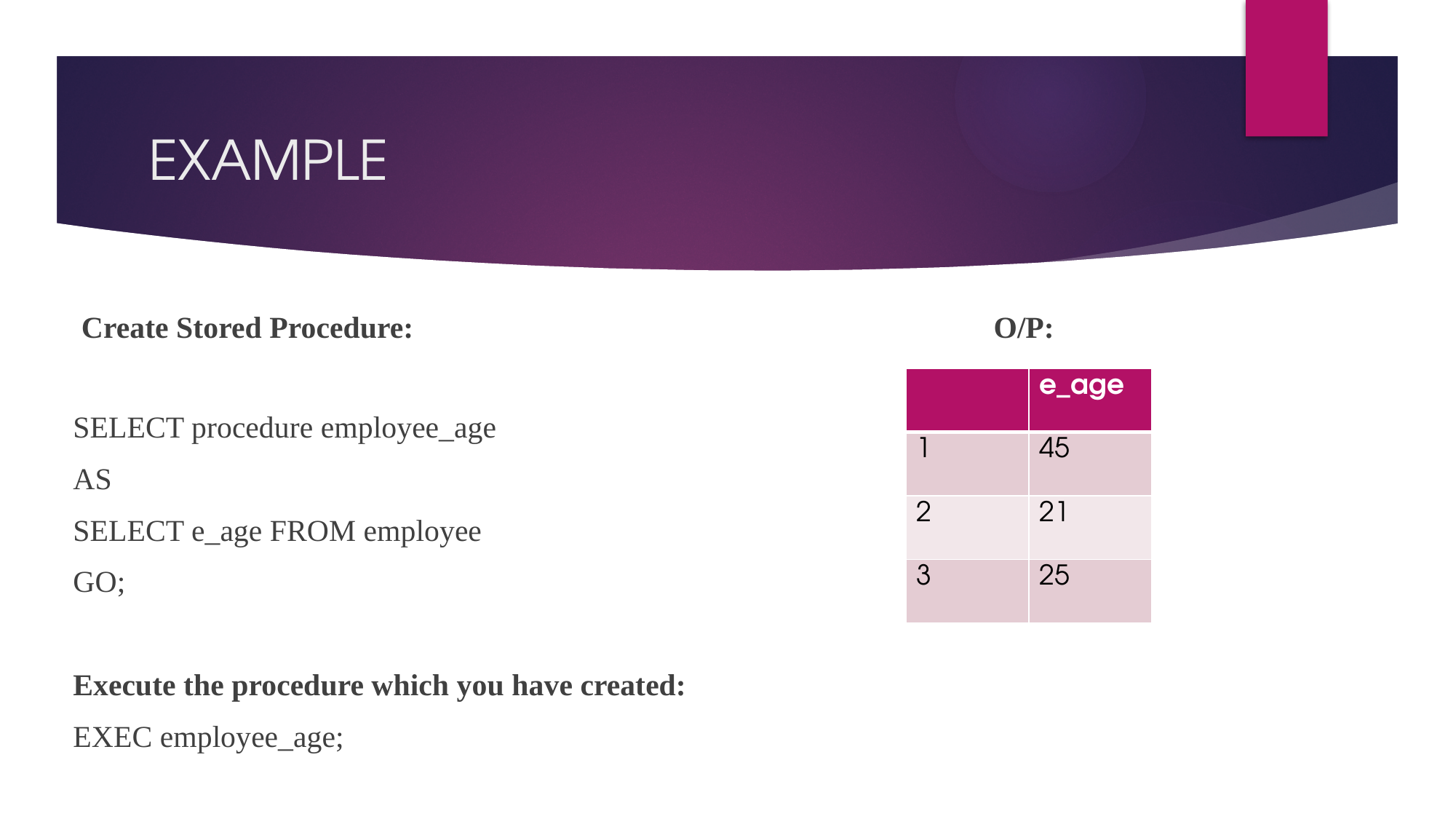

# EXAMPLE
 Create Stored Procedure:                                                                            O/P:

SELECT procedure employee_age
AS
SELECT e_age FROM employee
GO;

Execute the procedure which you have created:
EXEC employee_age;
|  | e\_age |
| --- | --- |
| 1 | 45 |
| 2 | 21 |
| 3 | 25 |